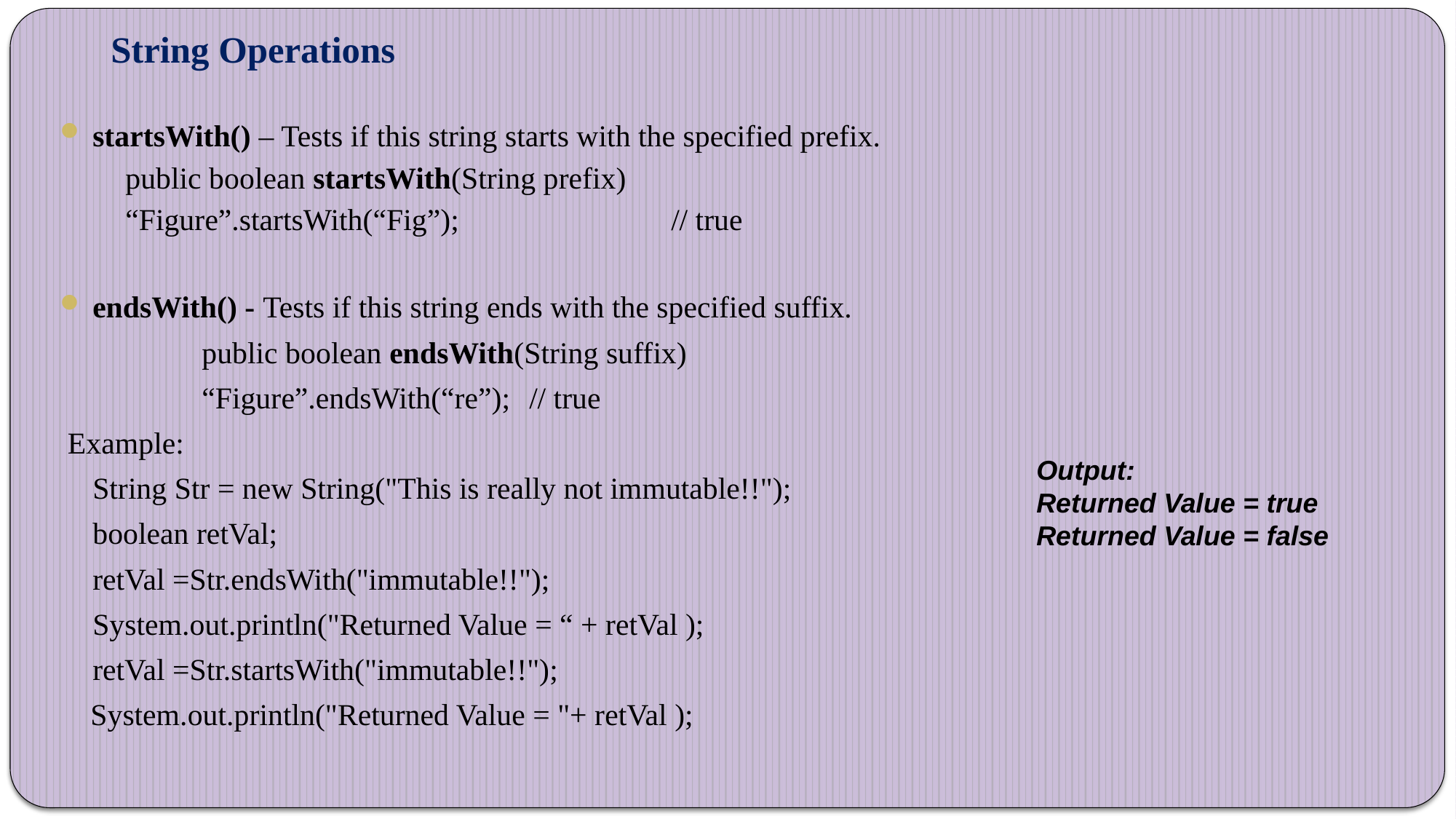

# String Operations
startsWith() – Tests if this string starts with the specified prefix.
	public boolean startsWith(String prefix)
	“Figure”.startsWith(“Fig”); 		// true

endsWith() - Tests if this string ends with the specified suffix.
		public boolean endsWith(String suffix)
		“Figure”.endsWith(“re”); 	// true
 Example:
	String Str = new String("This is really not immutable!!");
	boolean retVal;
	retVal =Str.endsWith("immutable!!");
	System.out.println("Returned Value = “ + retVal );
 	retVal =Str.startsWith("immutable!!");
    System.out.println("Returned Value = "+ retVal );
Output:
Returned Value = true
Returned Value = false